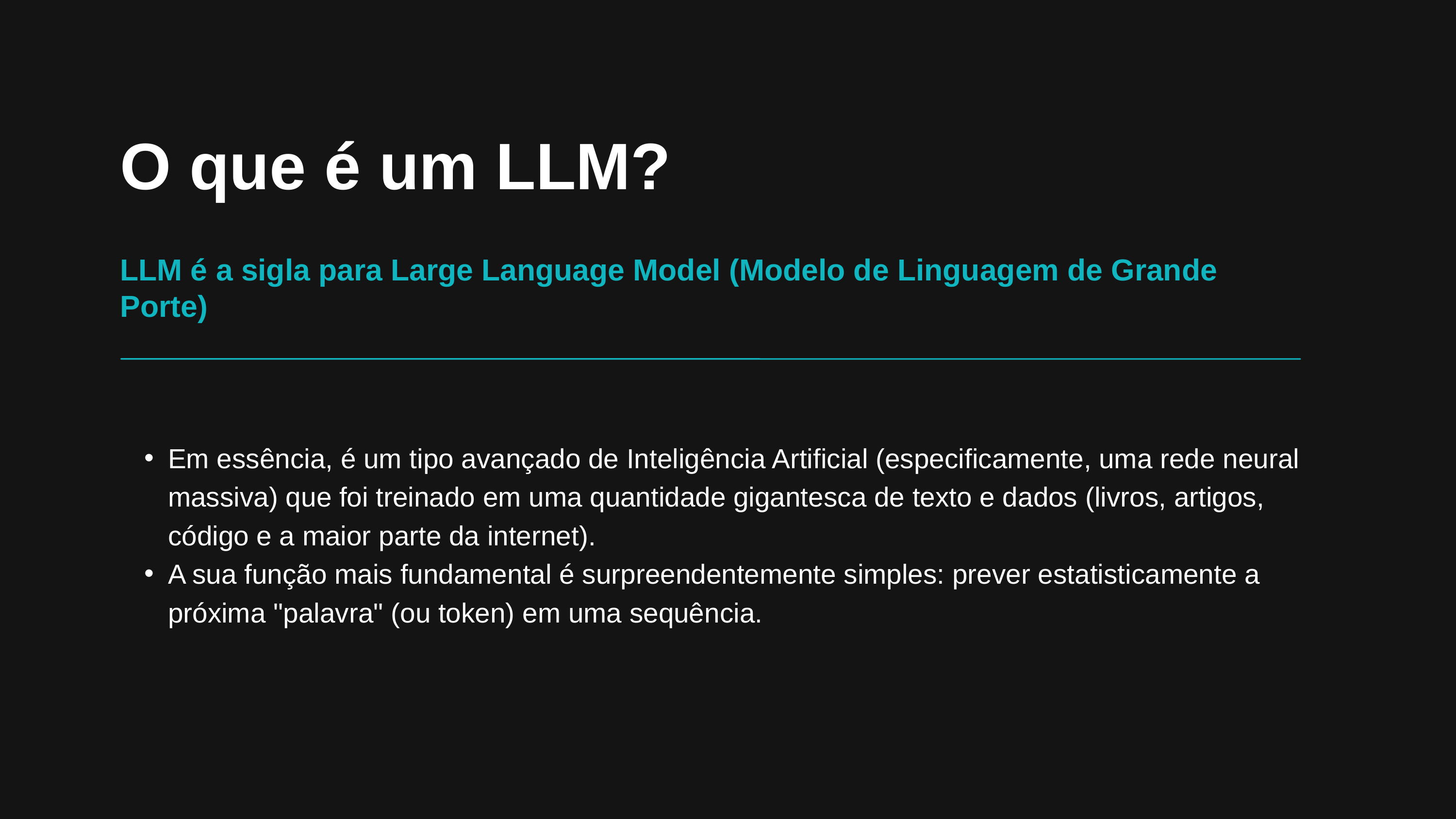

O que é um LLM?
LLM é a sigla para Large Language Model (Modelo de Linguagem de Grande Porte)

Em essência, é um tipo avançado de Inteligência Artificial (especificamente, uma rede neural massiva) que foi treinado em uma quantidade gigantesca de texto e dados (livros, artigos, código e a maior parte da internet).
A sua função mais fundamental é surpreendentemente simples: prever estatisticamente a próxima "palavra" (ou token) em uma sequência.